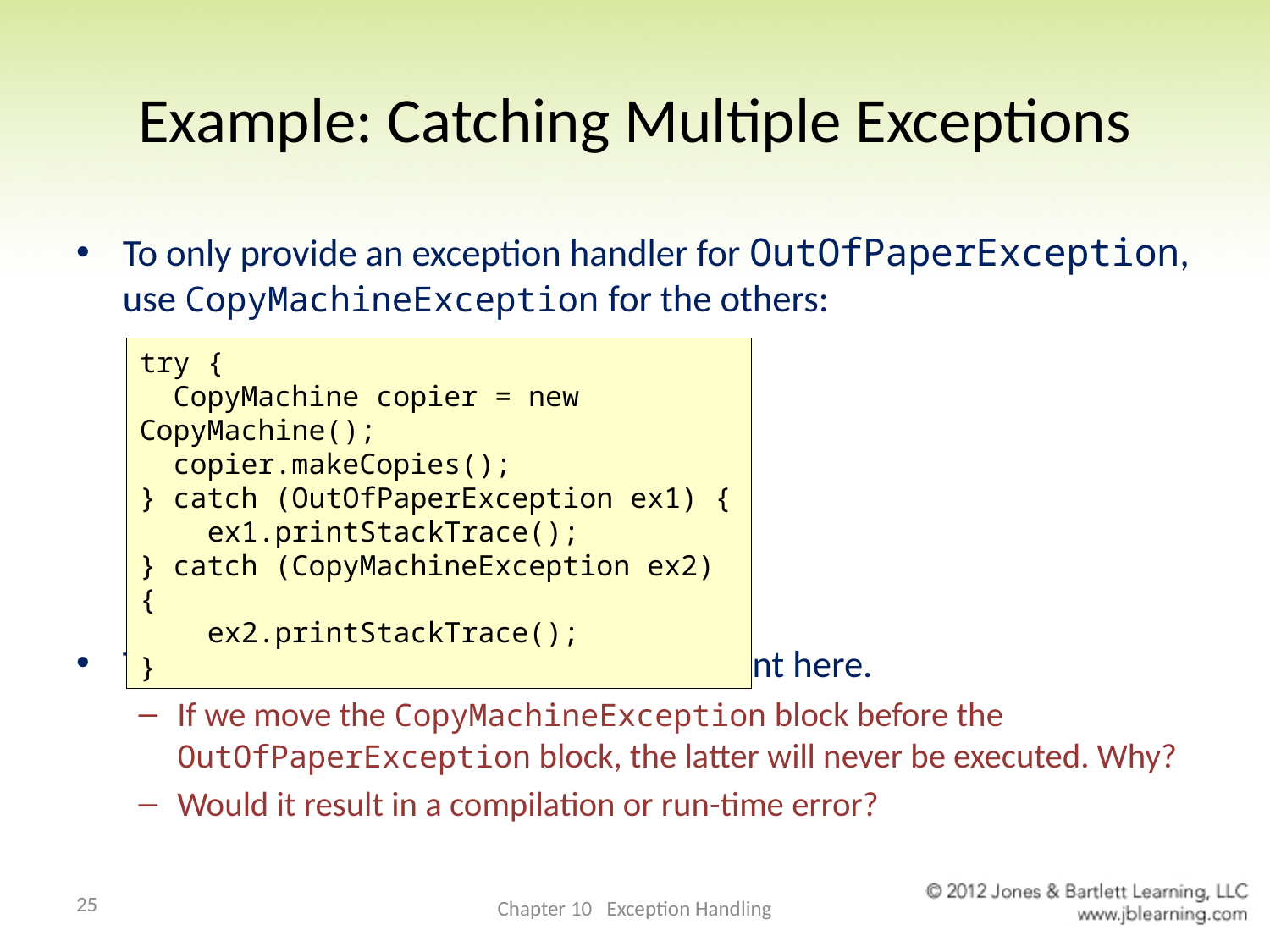

# Example: Catching Multiple Exceptions
To only provide an exception handler for OutOfPaperException, use CopyMachineException for the others:

The order of the catch blocks is important here.
If we move the CopyMachineException block before the OutOfPaperException block, the latter will never be executed. Why?
Would it result in a compilation or run-time error?
try {
  CopyMachine copier = new CopyMachine();
  copier.makeCopies();
} catch (OutOfPaperException ex1) {
    ex1.printStackTrace();
} catch (CopyMachineException ex2) {
    ex2.printStackTrace();
}
25
Chapter 10   Exception Handling